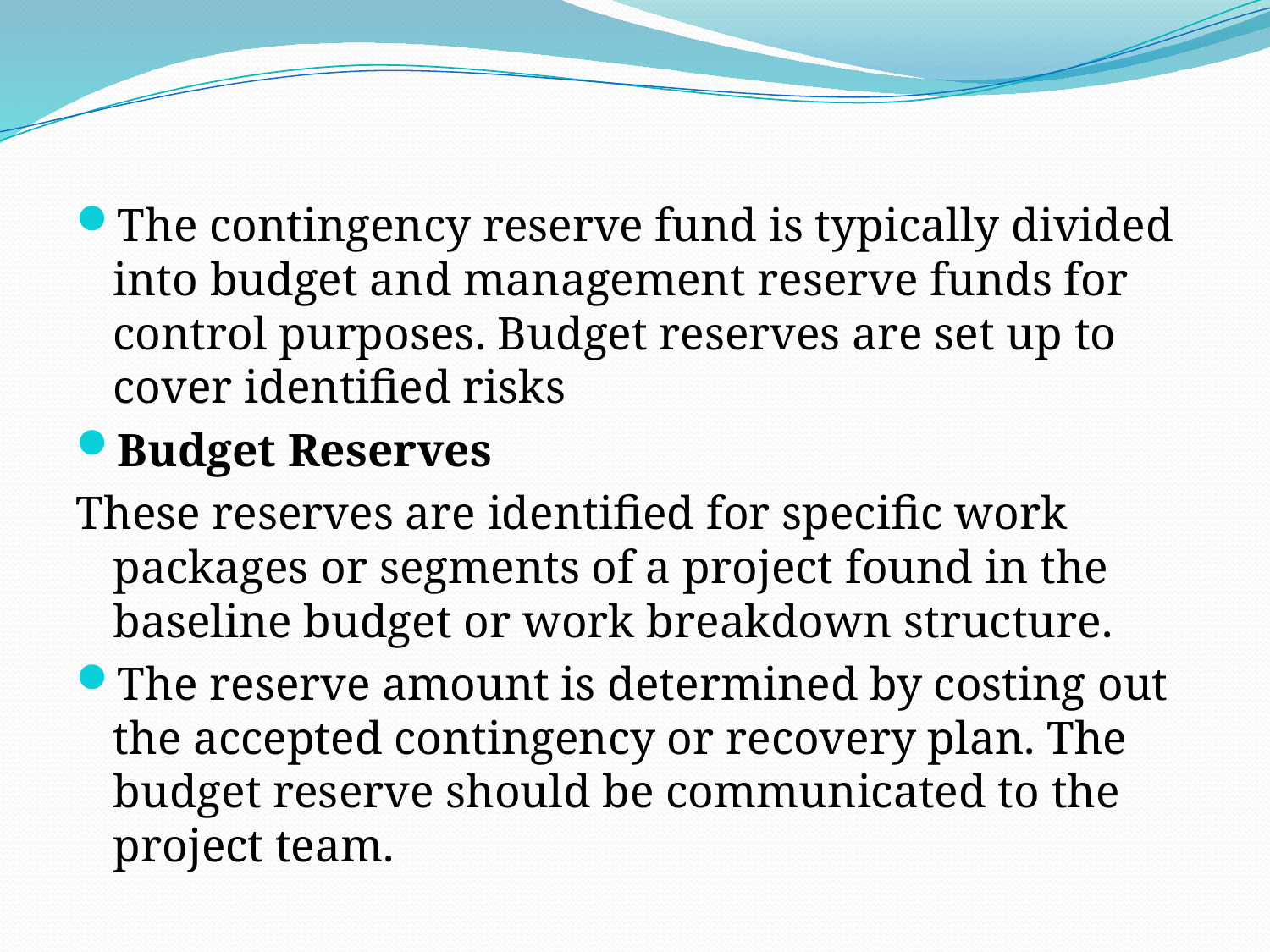

#
The contingency reserve fund is typically divided into budget and management reserve funds for control purposes. Budget reserves are set up to cover identified risks
Budget Reserves
These reserves are identified for specific work packages or segments of a project found in the baseline budget or work breakdown structure.
The reserve amount is determined by costing out the accepted contingency or recovery plan. The budget reserve should be communicated to the project team.